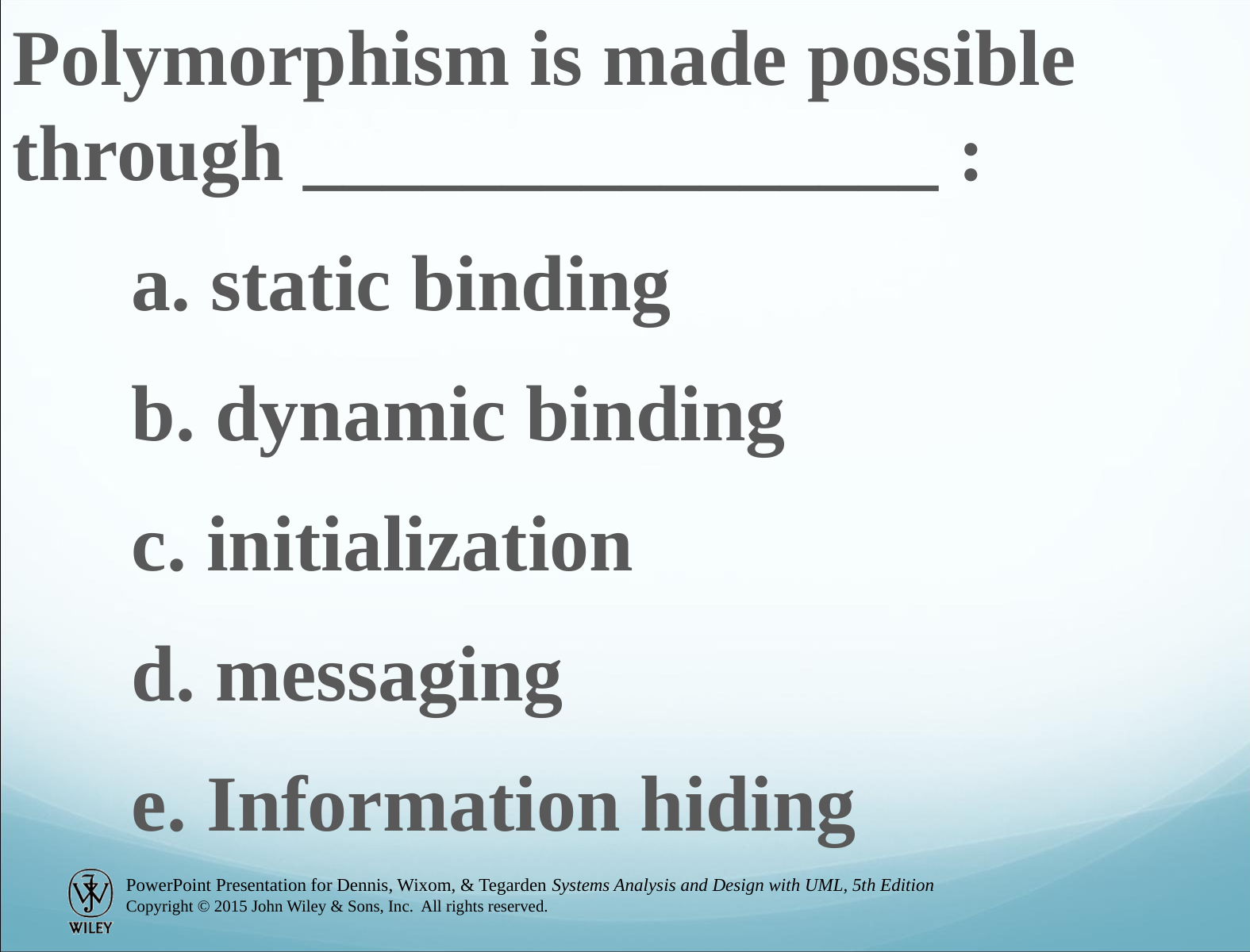

Polymorphism is made possible through ________________ :
	a. static binding
	b. dynamic binding
	c. initialization
	d. messaging
	e. Information hiding